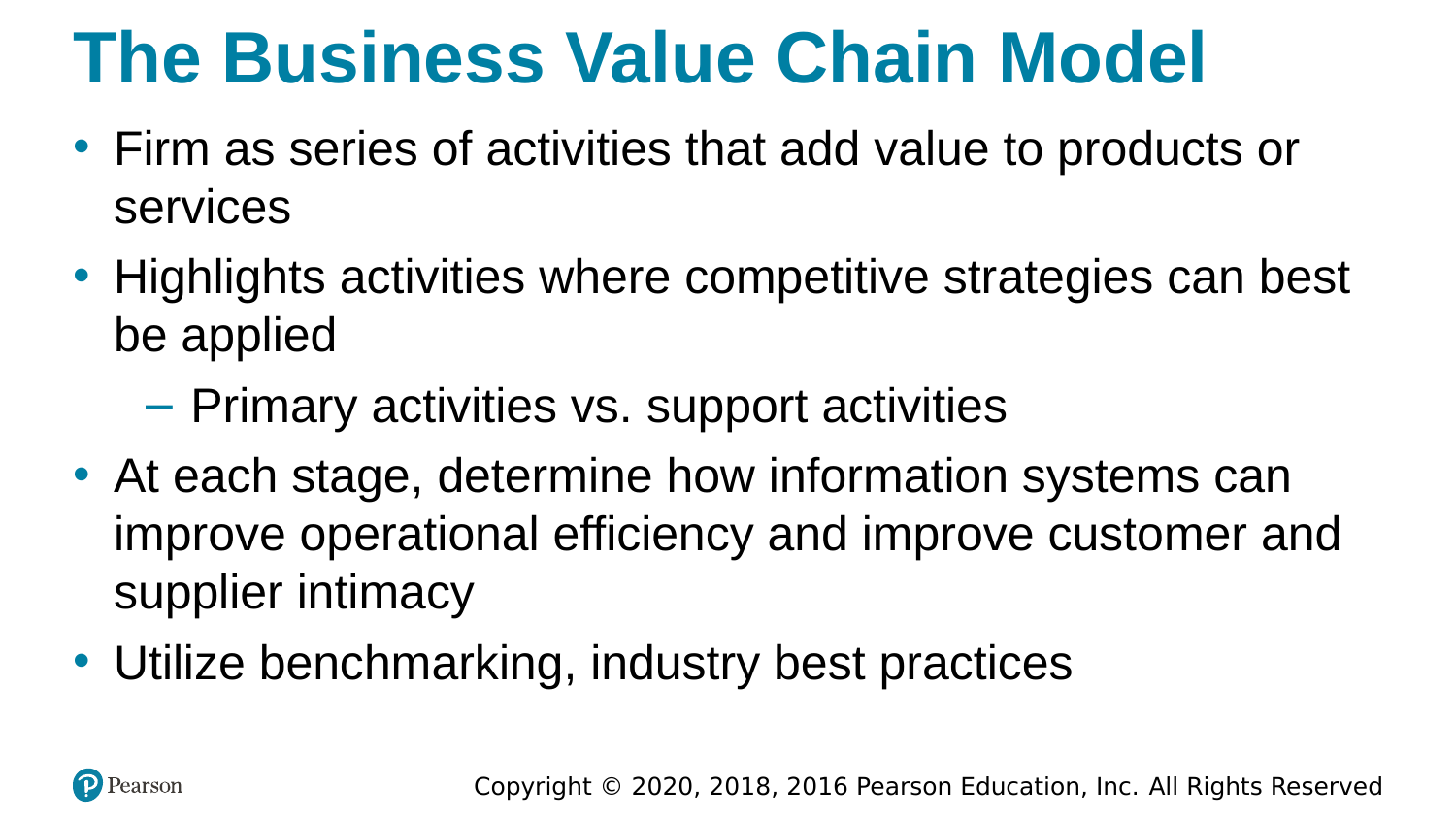

# The Business Value Chain Model
Firm as series of activities that add value to products or services
Highlights activities where competitive strategies can best be applied
Primary activities vs. support activities
At each stage, determine how information systems can improve operational efficiency and improve customer and supplier intimacy
Utilize benchmarking, industry best practices